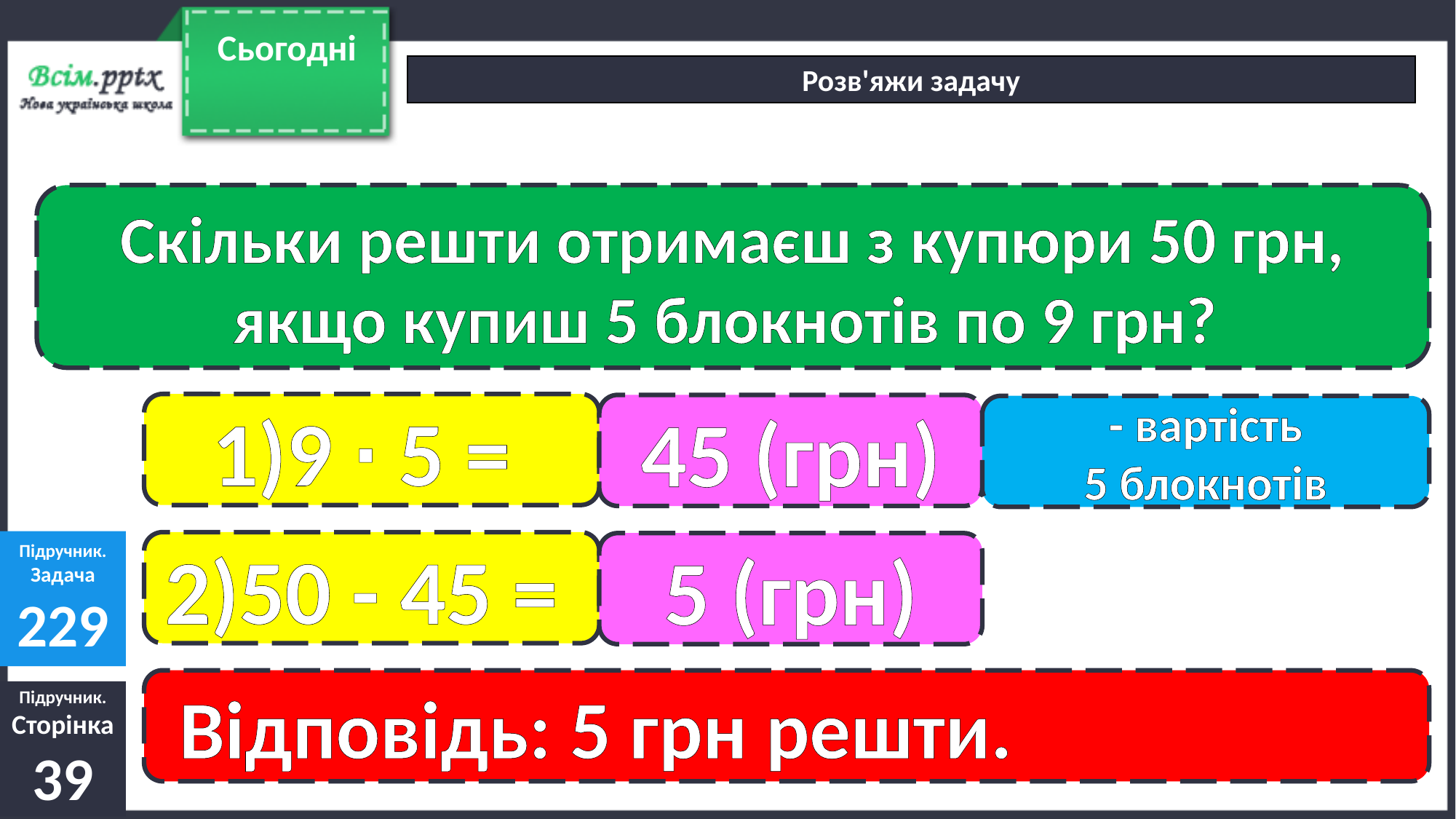

Сьогодні

Розв'яжи задачу

Скільки решти отримаєш з купюри 50 грн, якщо купиш 5 блокнотів по 9 грн?
1)9 ∙ 5 =
45 (грн)
 - вартість
5 блокнотів
Підручник.
Задача
229
2)50 - 45 =
5 (грн)
 Відповідь: 5 грн решти.
Підручник.
Сторінка
39